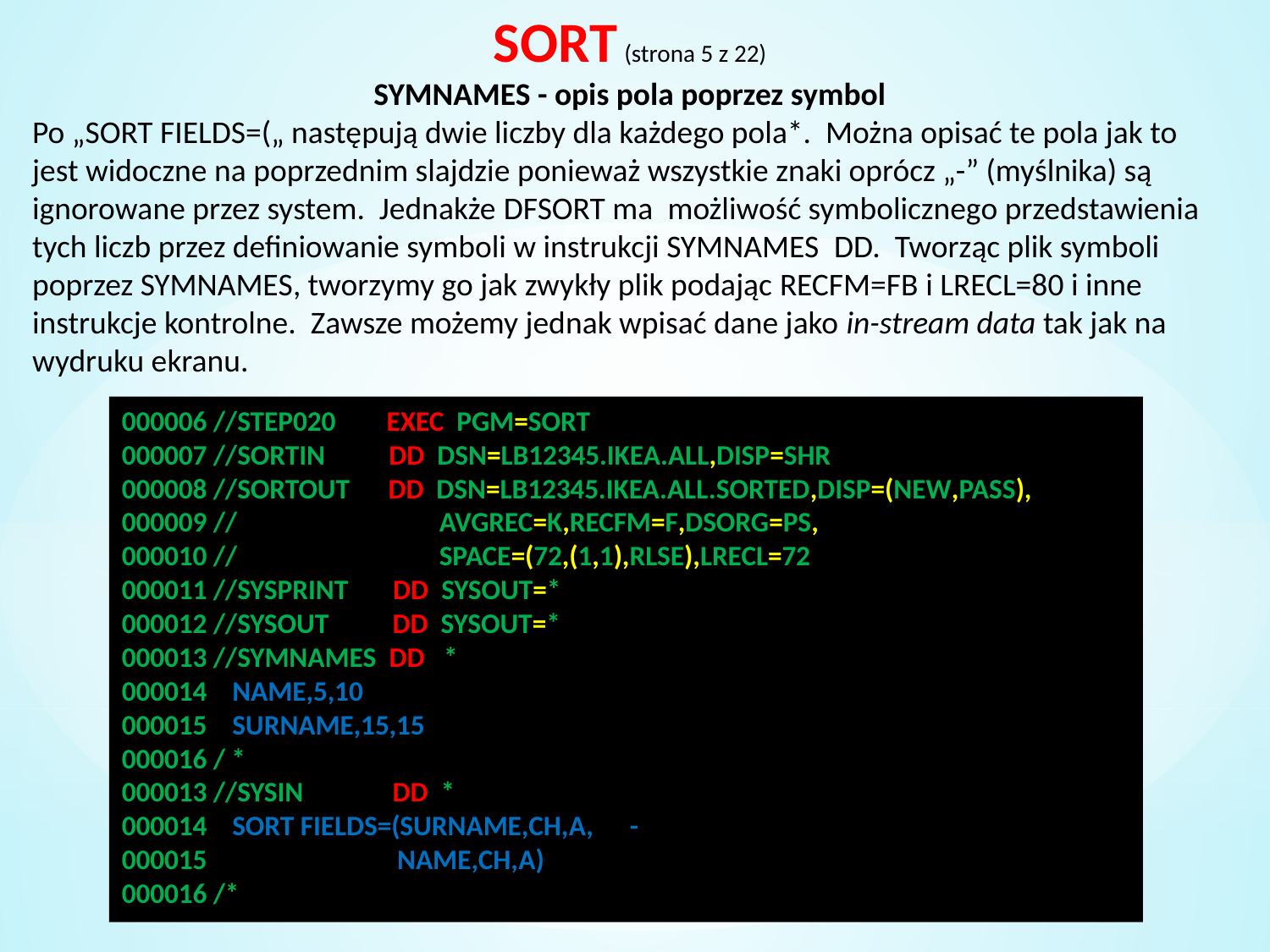

SORT (strona 5 z 22)
SYMNAMES - opis pola poprzez symbol
Po „SORT FIELDS=(„ następują dwie liczby dla każdego pola*.  Można opisać te pola jak to jest widoczne na poprzednim slajdzie ponieważ wszystkie znaki oprócz „-” (myślnika) są ignorowane przez system.  Jednakże DFSORT ma  możliwość symbolicznego przedstawienia tych liczb przez definiowanie symboli w instrukcji SYMNAMES  DD.  Tworząc plik symboli poprzez SYMNAMES, tworzymy go jak zwykły plik podając RECFM=FB i LRECL=80 i inne instrukcje kontrolne.  Zawsze możemy jednak wpisać dane jako in-stream data tak jak na wydruku ekranu.
# 000006 //STEP020        EXEC  PGM=SORT 000007 //SORTIN          DD  DSN=LB12345.IKEA.ALL,DISP=SHR 000008 //SORTOUT      DD  DSN=LB12345.IKEA.ALL.SORTED,DISP=(NEW,PASS), 000009 //	                              AVGREC=K,RECFM=F,DSORG=PS, 000010 //	                              SPACE=(72,(1,1),RLSE),LRECL=72 000011 //SYSPRINT       DD  SYSOUT=* 000012 //SYSOUT          DD  SYSOUT=* 000013 //SYMNAMES  DD   * 000014    NAME,5,10 000015    SURNAME,15,15 000016 / * 000013 //SYSIN              DD  * 000014    SORT FIELDS=(SURNAME,CH,A,	- 000015                              NAME,CH,A) 000016 /*